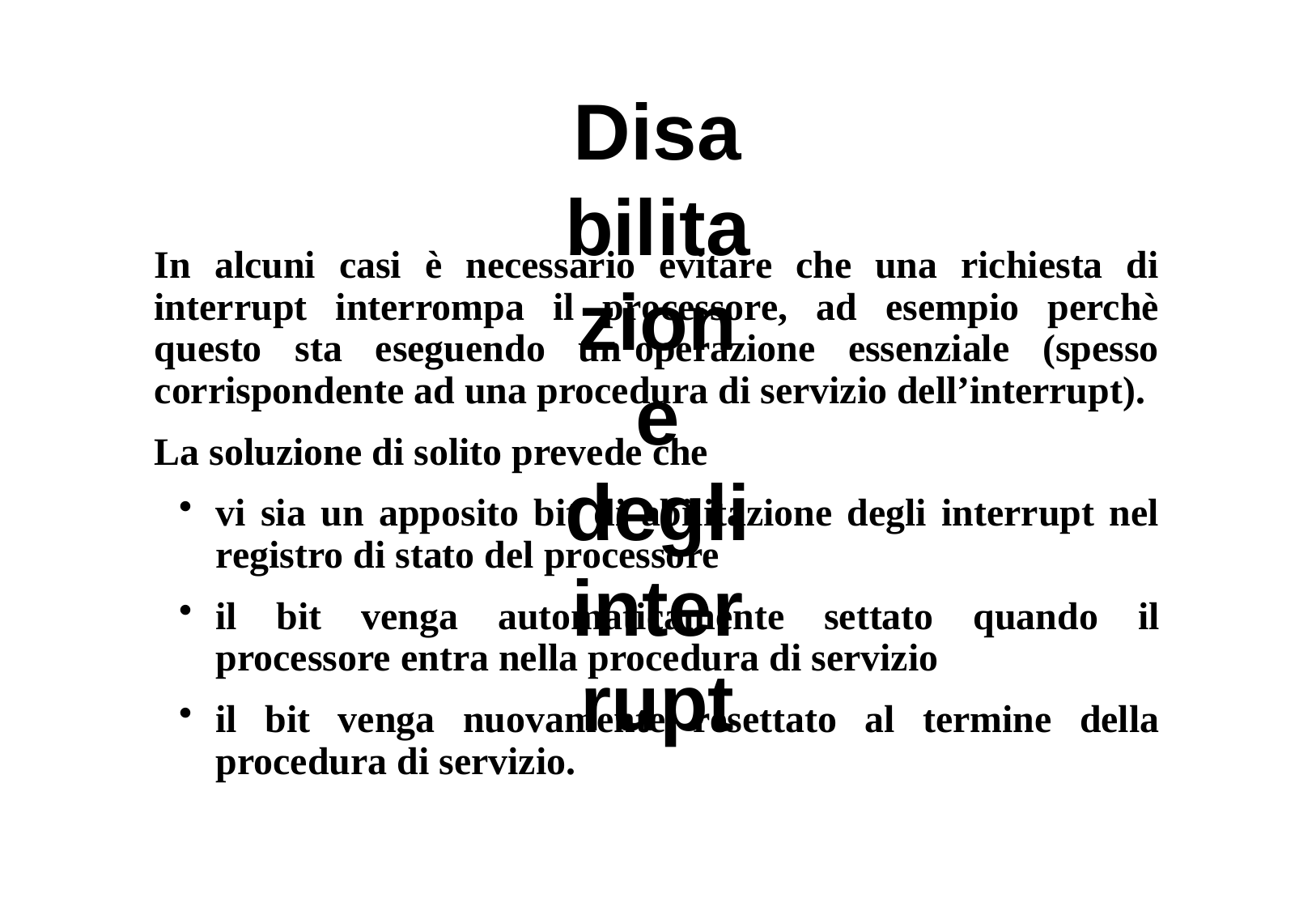

# Disabilitazione degli interrupt
In alcuni casi è necessario evitare che una richiesta di interrupt interrompa il processore, ad esempio perchè questo sta eseguendo un’operazione essenziale (spesso corrispondente ad una procedura di servizio dell’interrupt).
La soluzione di solito prevede che
vi sia un apposito bit di abilitazione degli interrupt nel registro di stato del processore
il bit venga automaticamente settato quando il processore entra nella procedura di servizio
il bit venga nuovamente resettato al termine della procedura di servizio.